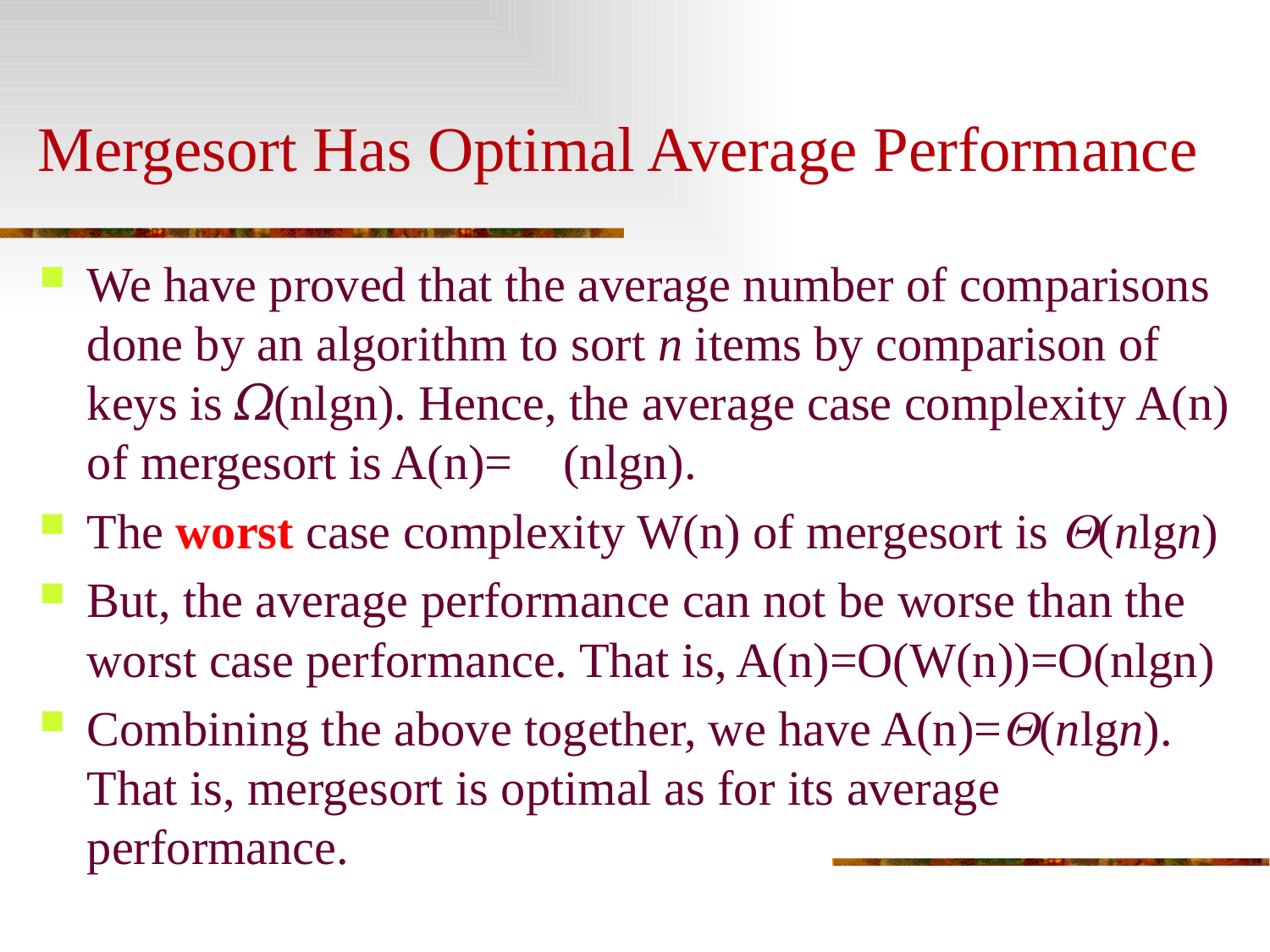

# Mergesort Has Optimal Average Performance
We have proved that the average number of comparisons done by an algorithm to sort n items by comparison of keys is 𝛺(nlgn). Hence, the average case complexity A(n) of mergesort is A(n)= 𝛺(nlgn).
The worst case complexity W(n) of mergesort is Θ(nlgn)
But, the average performance can not be worse than the worst case performance. That is, A(n)=O(W(n))=O(nlgn)
Combining the above together, we have A(n)=Θ(nlgn). That is, mergesort is optimal as for its average performance.